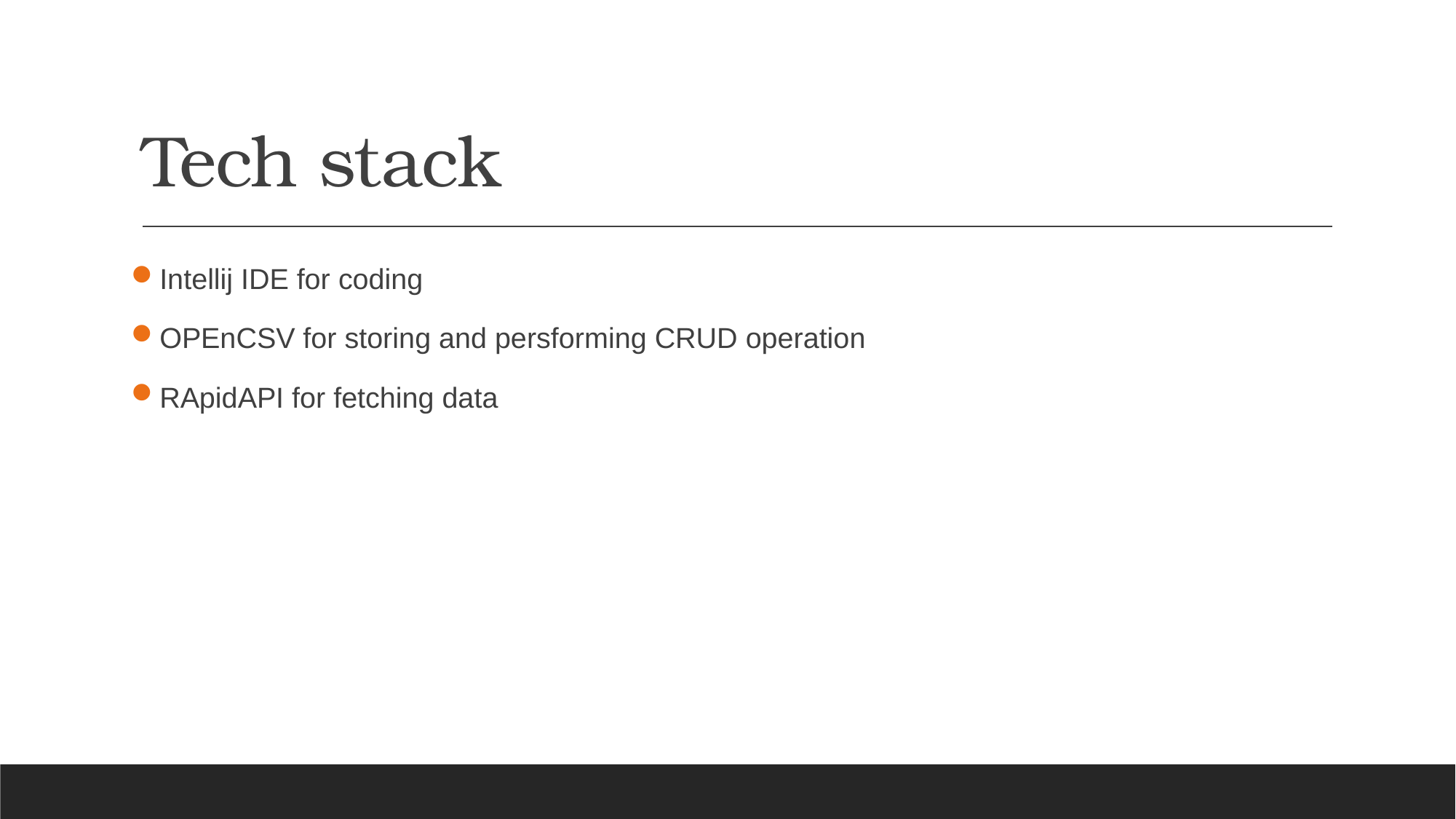

# Tech stack
Intellij IDE for coding
OPEnCSV for storing and persforming CRUD operation
RApidAPI for fetching data